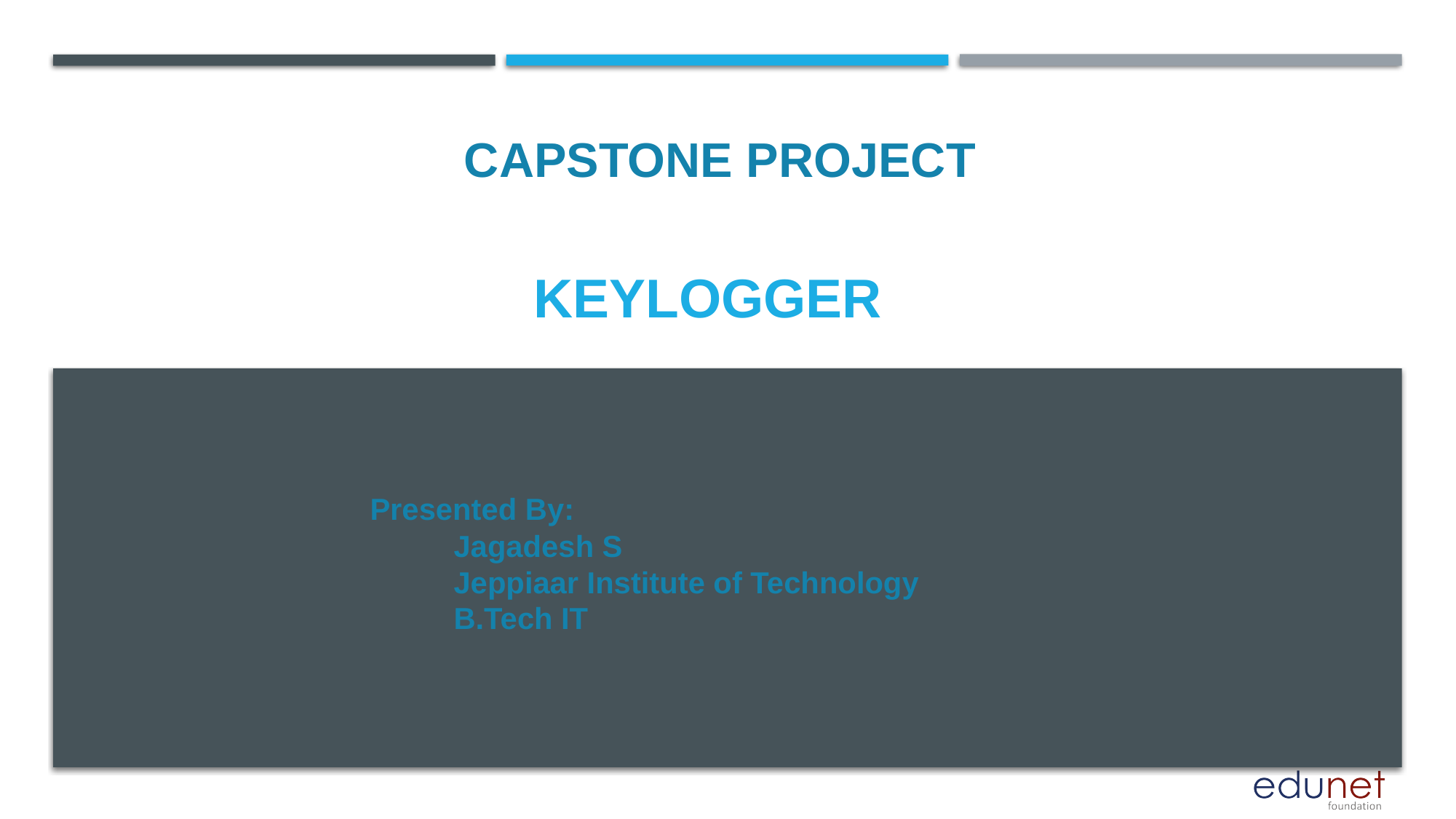

CAPSTONE PROJECT
# KEYLOGGER
Presented By:
          Jagadesh S
          Jeppiaar Institute of Technology
          B.Tech IT